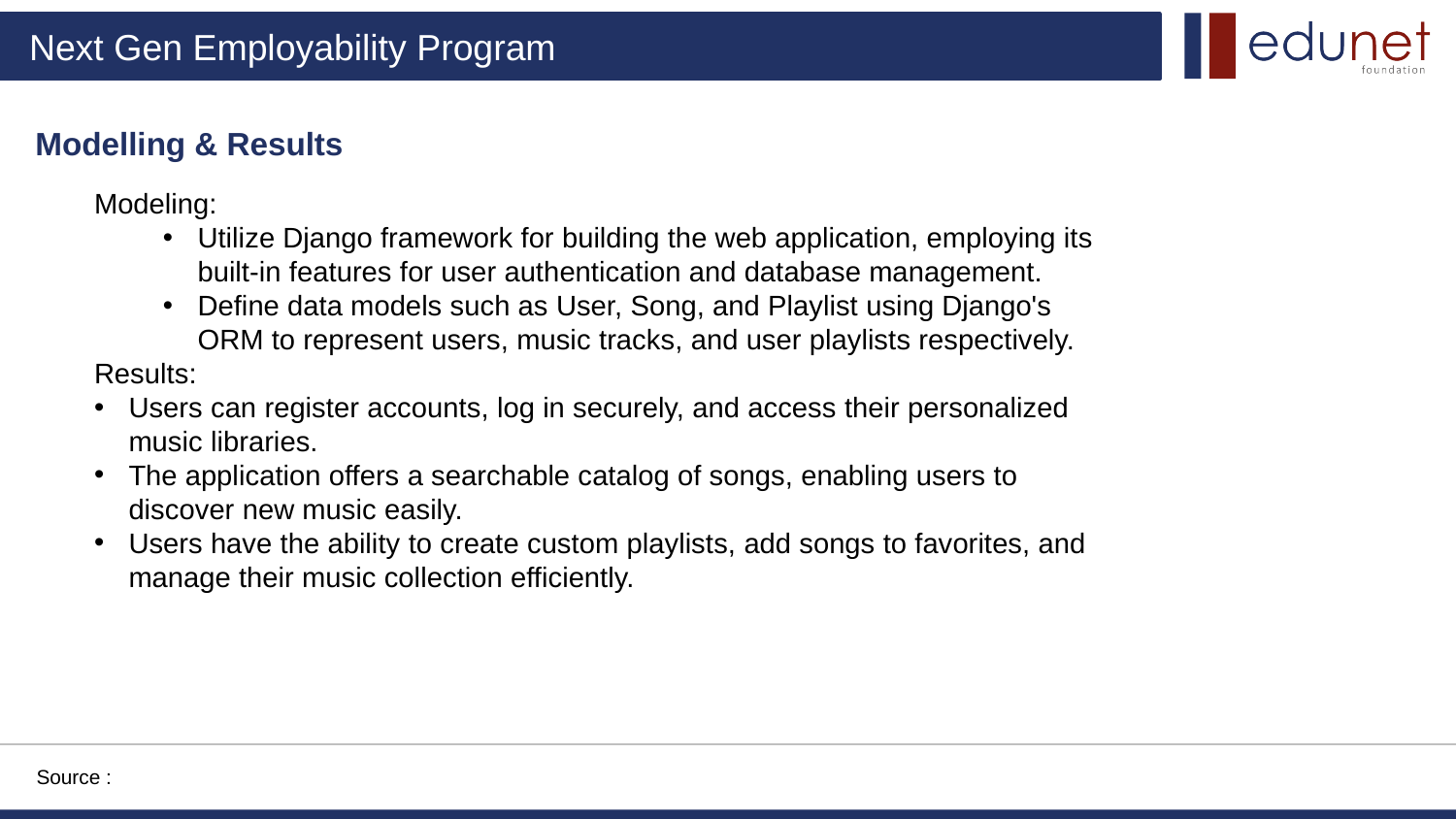

Modelling & Results
Modeling:
Utilize Django framework for building the web application, employing its built-in features for user authentication and database management.
Define data models such as User, Song, and Playlist using Django's ORM to represent users, music tracks, and user playlists respectively.
Results:
Users can register accounts, log in securely, and access their personalized music libraries.
The application offers a searchable catalog of songs, enabling users to discover new music easily.
Users have the ability to create custom playlists, add songs to favorites, and manage their music collection efficiently.

Source :